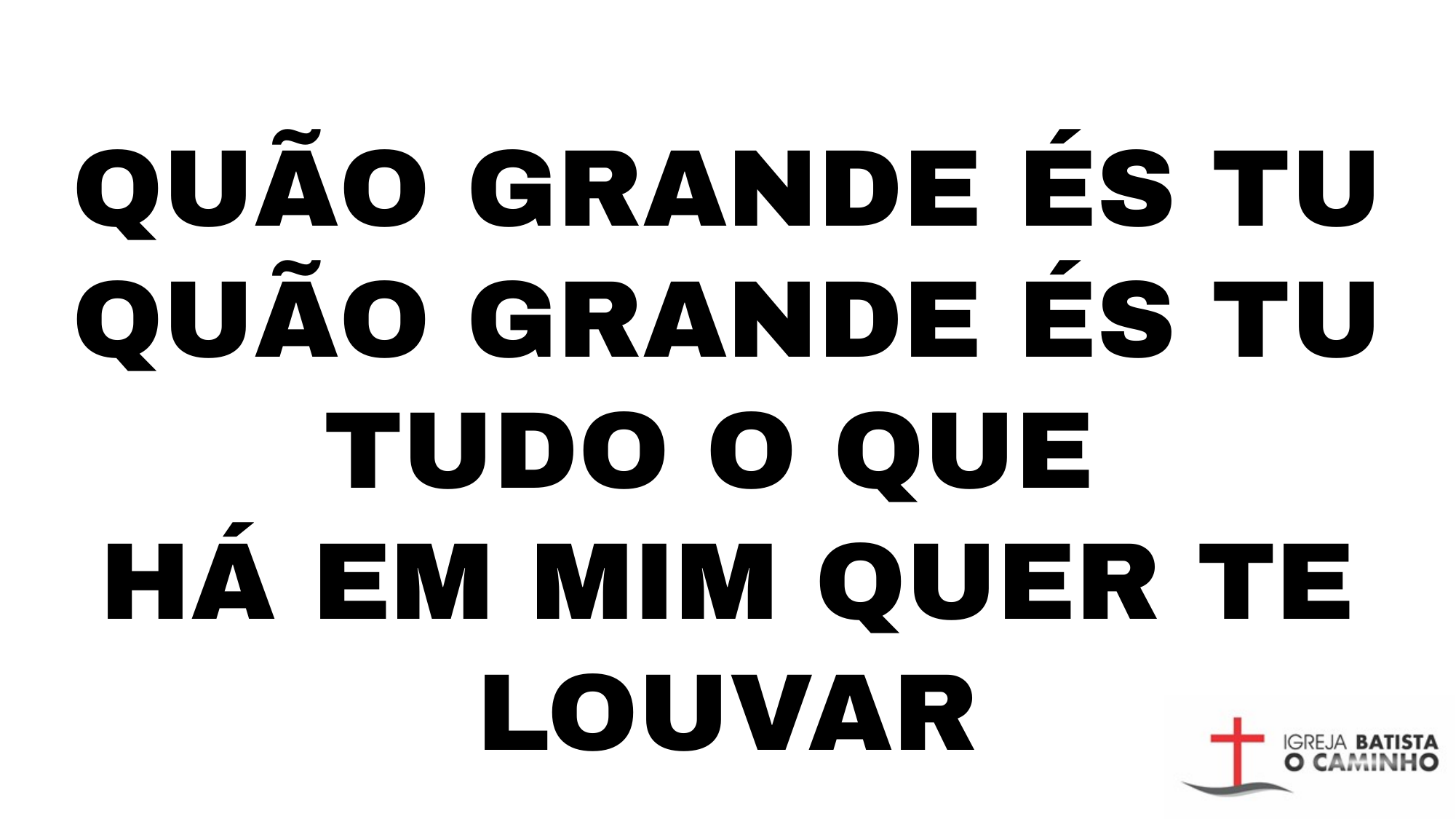

QUÃO GRANDE ÉS TU
QUÃO GRANDE ÉS TU
TUDO O QUE
HÁ EM MIM QUER TE LOUVAR